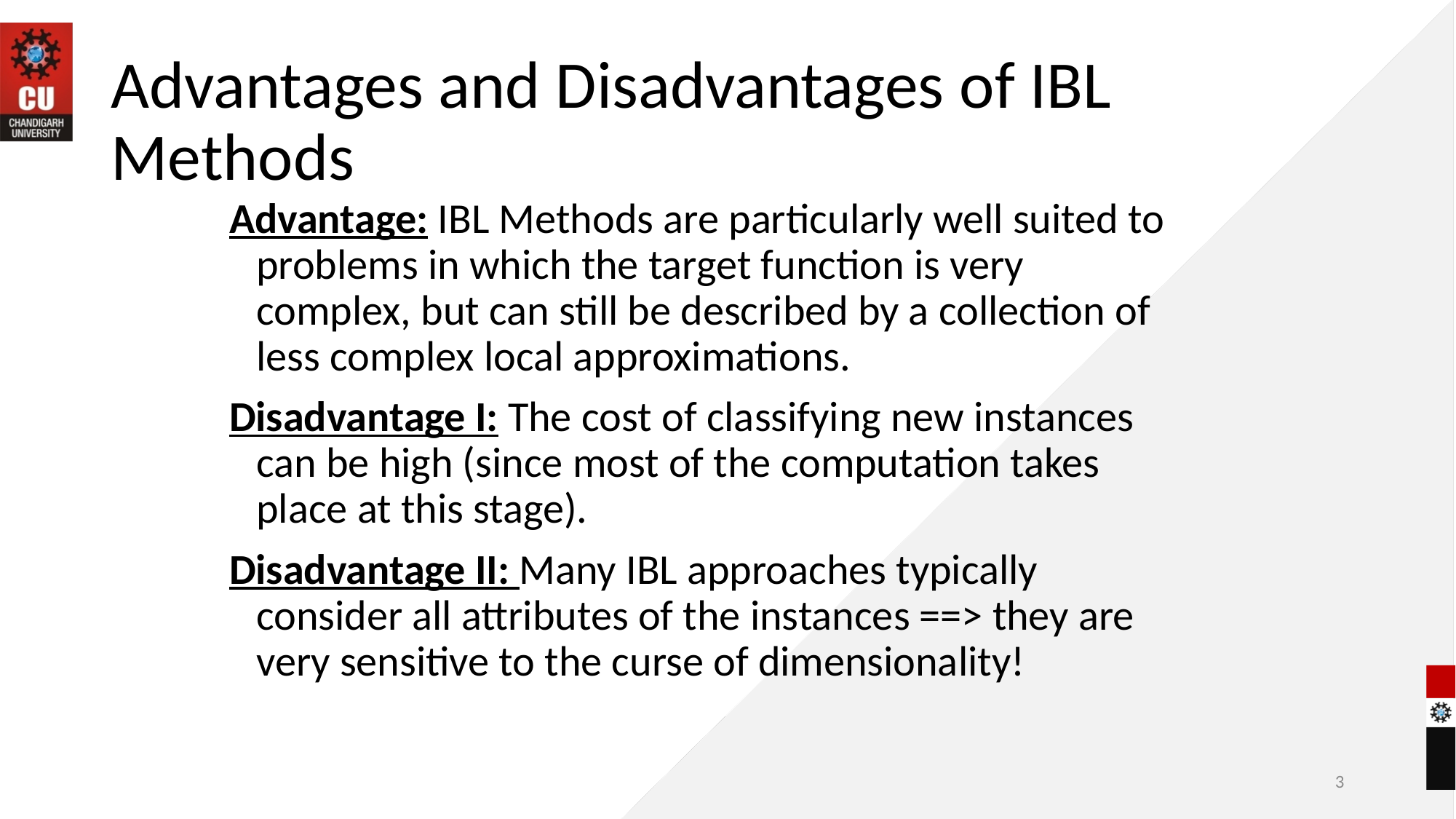

# Advantages and Disadvantages of IBL Methods
Advantage: IBL Methods are particularly well suited to problems in which the target function is very complex, but can still be described by a collection of less complex local approximations.
Disadvantage I: The cost of classifying new instances can be high (since most of the computation takes place at this stage).
Disadvantage II: Many IBL approaches typically consider all attributes of the instances ==> they are very sensitive to the curse of dimensionality!
3